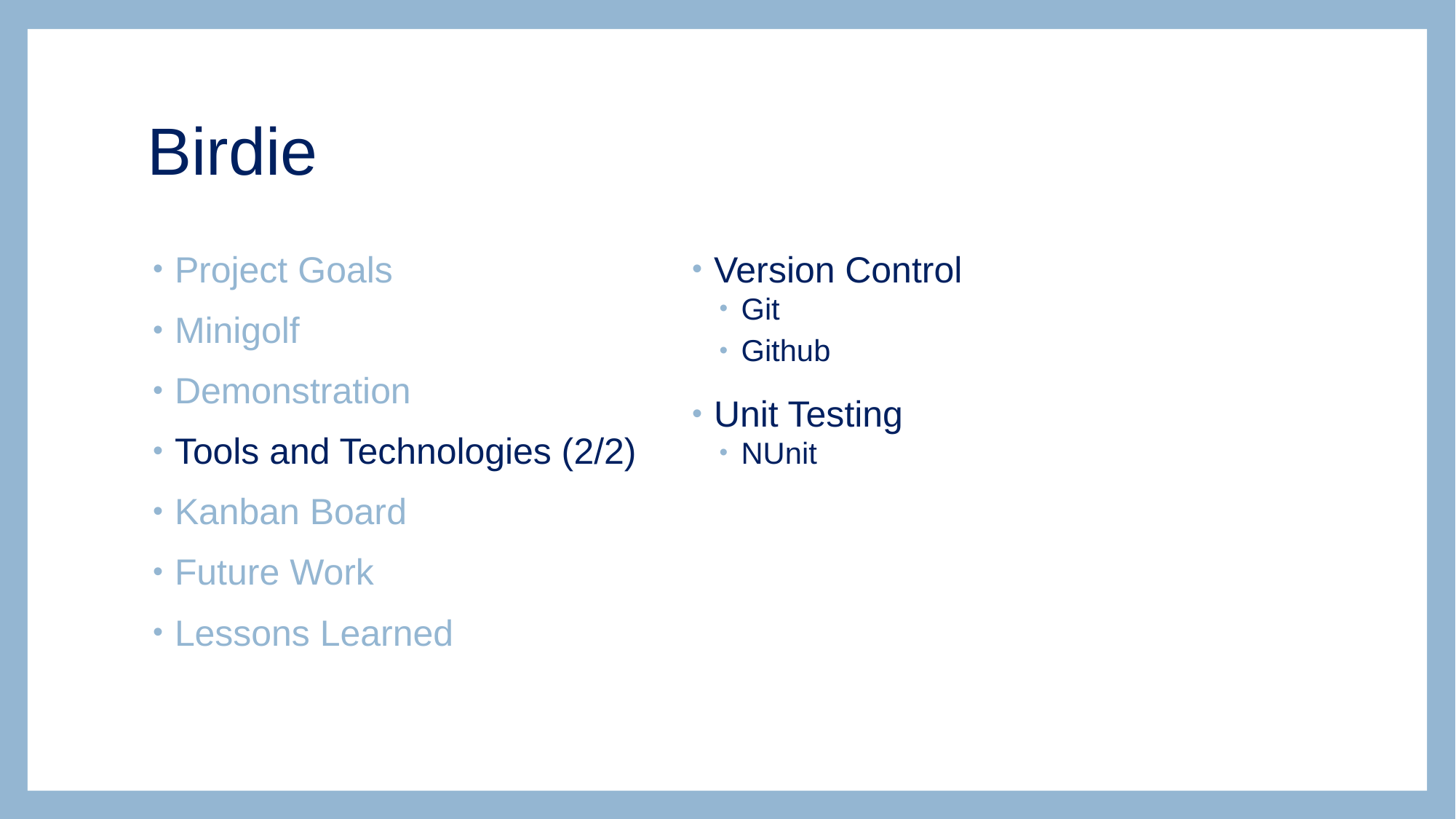

# Birdie

Project Goals
Minigolf
Demonstration
Tools and Technologies (2/2)
Kanban Board
Future Work
Lessons Learned

Version Control
Git
Github
Unit Testing
NUnit